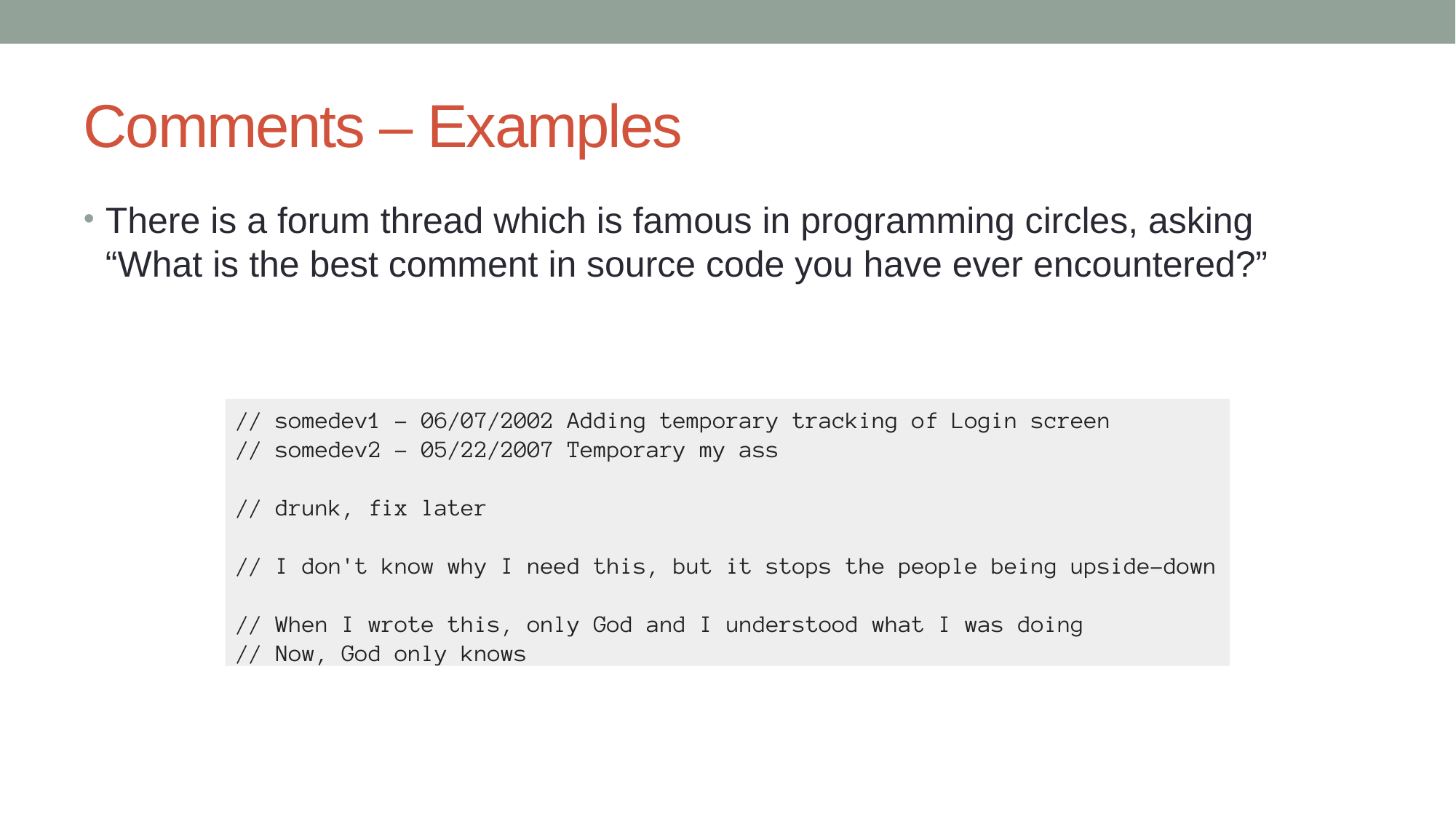

# Comments – Examples
There is a forum thread which is famous in programming circles, asking
“What is the best comment in source code you have ever encountered?”

// somedev1 - 06/07/2002 Adding temporary tracking of Login screen
// somedev2 - 05/22/2007 Temporary my ass

// drunk, fix later

// I don't know why I need this, but it stops the people being upside-down

// When I wrote this, only God and I understood what I was doing
// Now, God only knows